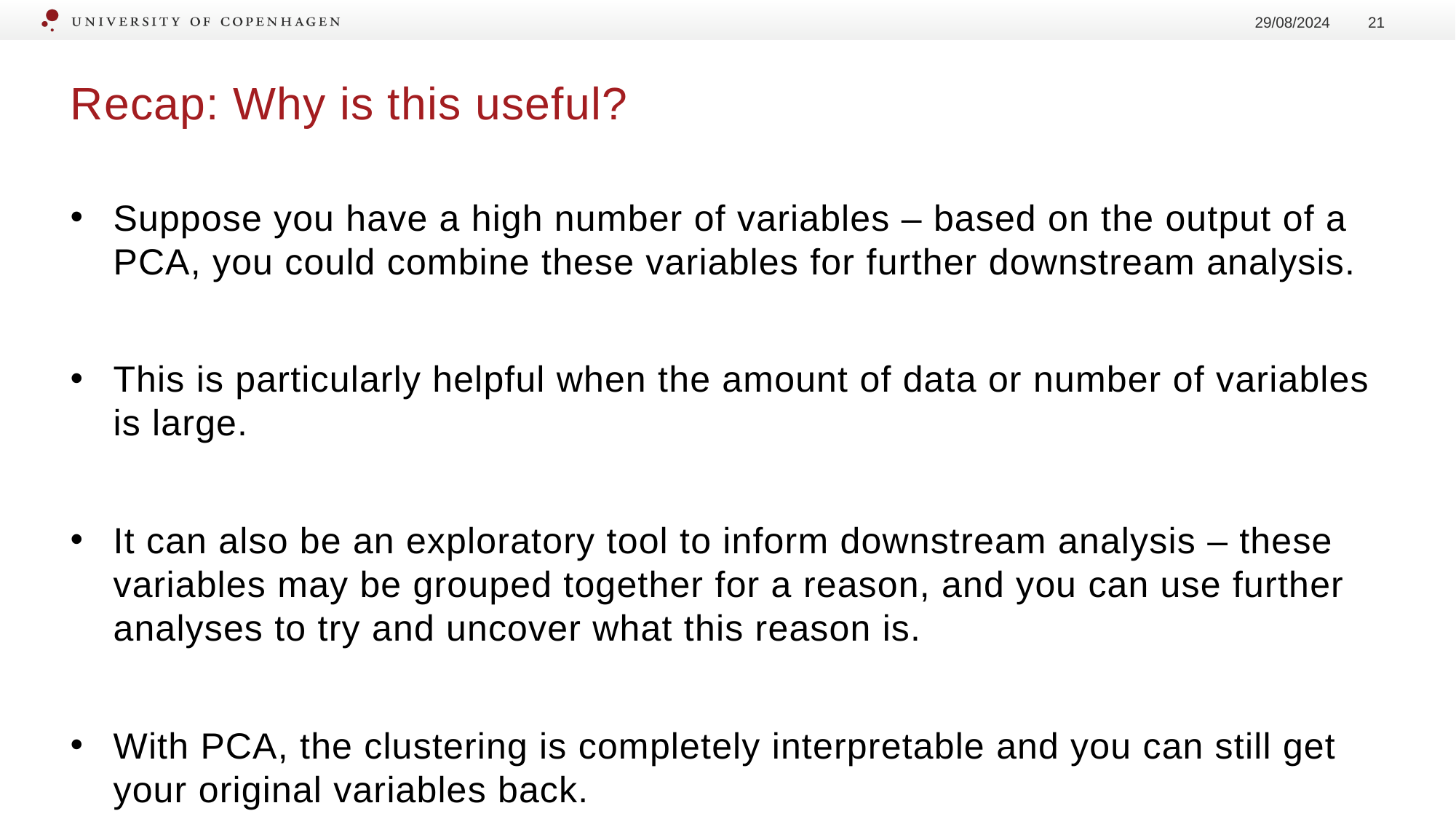

29/08/2024
21
# Recap: Why is this useful?
Suppose you have a high number of variables – based on the output of a PCA, you could combine these variables for further downstream analysis.

This is particularly helpful when the amount of data or number of variables is large.

It can also be an exploratory tool to inform downstream analysis – these variables may be grouped together for a reason, and you can use further analyses to try and uncover what this reason is.

With PCA, the clustering is completely interpretable and you can still get your original variables back.